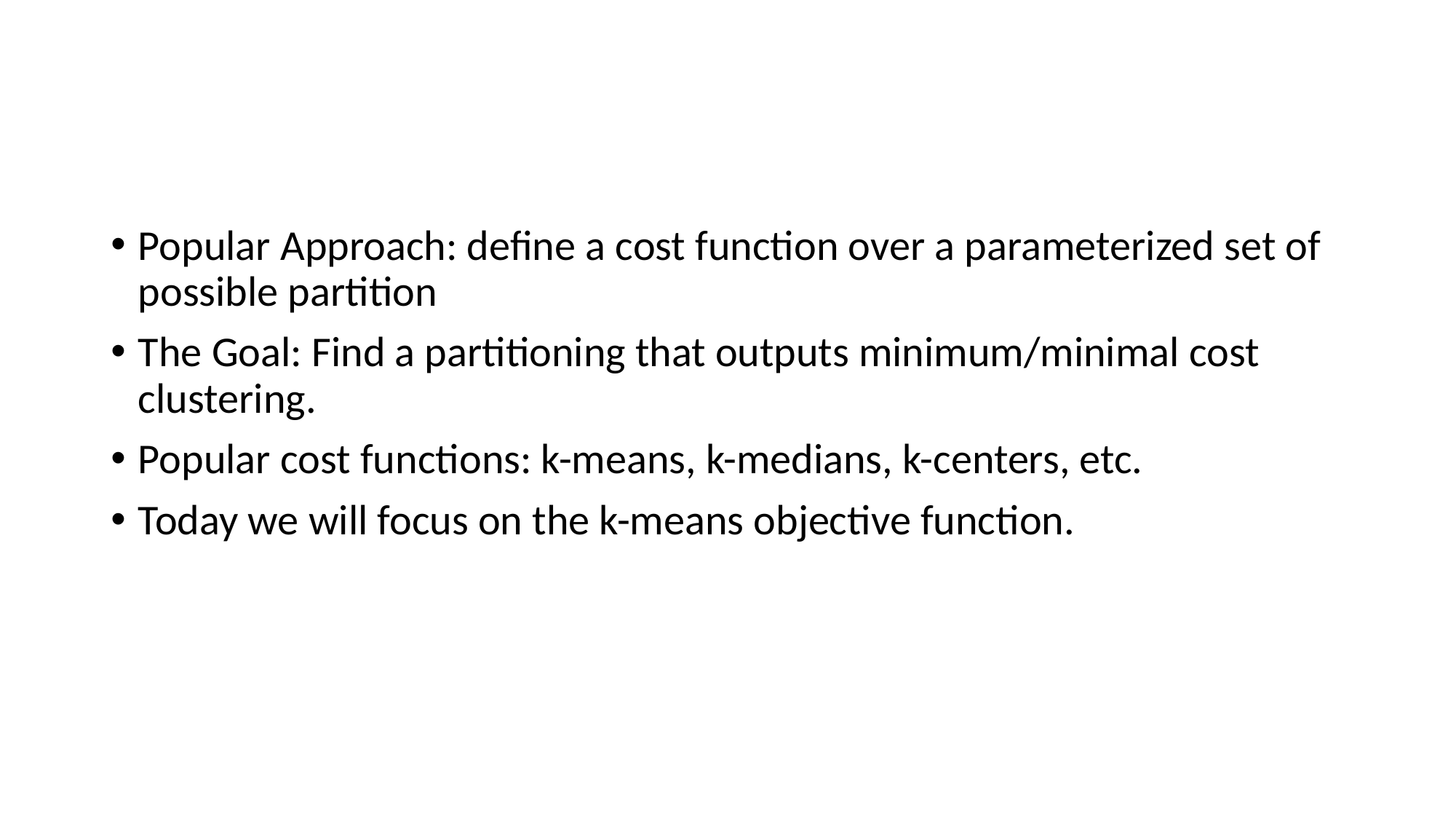

#
Popular Approach: define a cost function over a parameterized set of possible partition
The Goal: Find a partitioning that outputs minimum/minimal cost clustering.
Popular cost functions: k-means, k-medians, k-centers, etc.
Today we will focus on the k-means objective function.